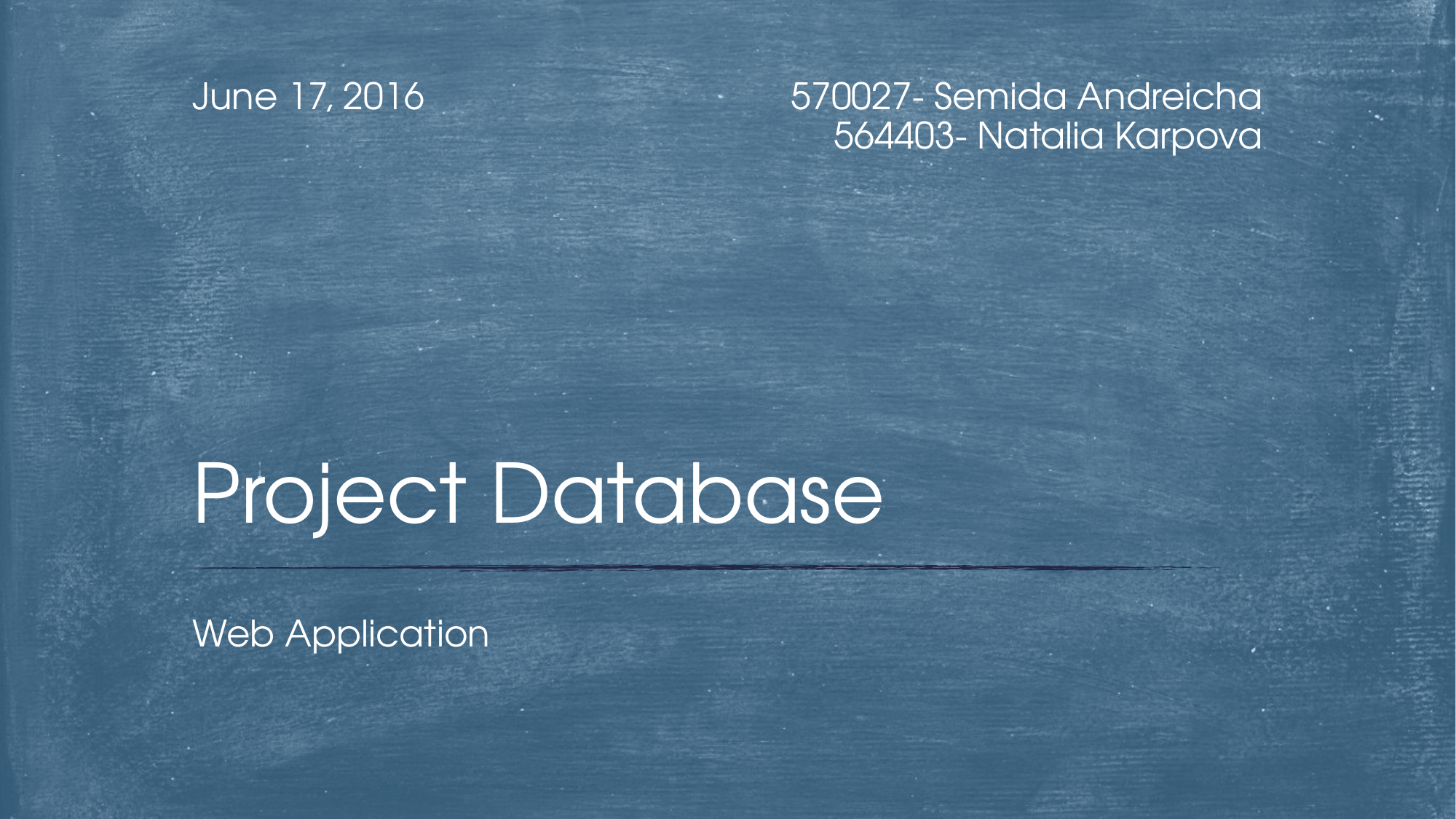

June 17, 2016
570027- Semida Andreicha
564403- Natalia Karpova
# Project Database
Web Application